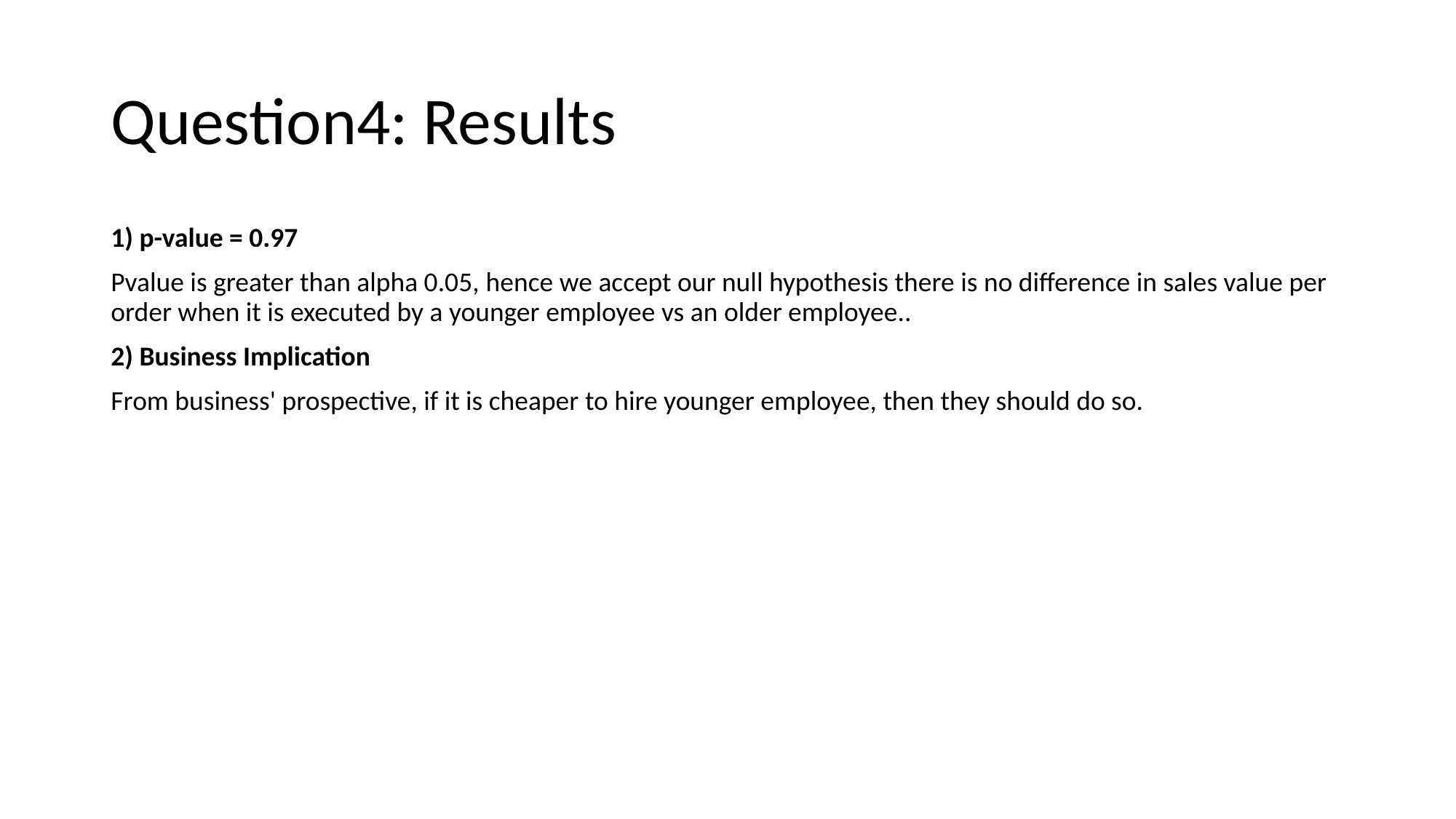

# Question4: Results
1) p-value = 0.97
Pvalue is greater than alpha 0.05, hence we accept our null hypothesis there is no difference in sales value per order when it is executed by a younger employee vs an older employee..
2) Business Implication
From business' prospective, if it is cheaper to hire younger employee, then they should do so.